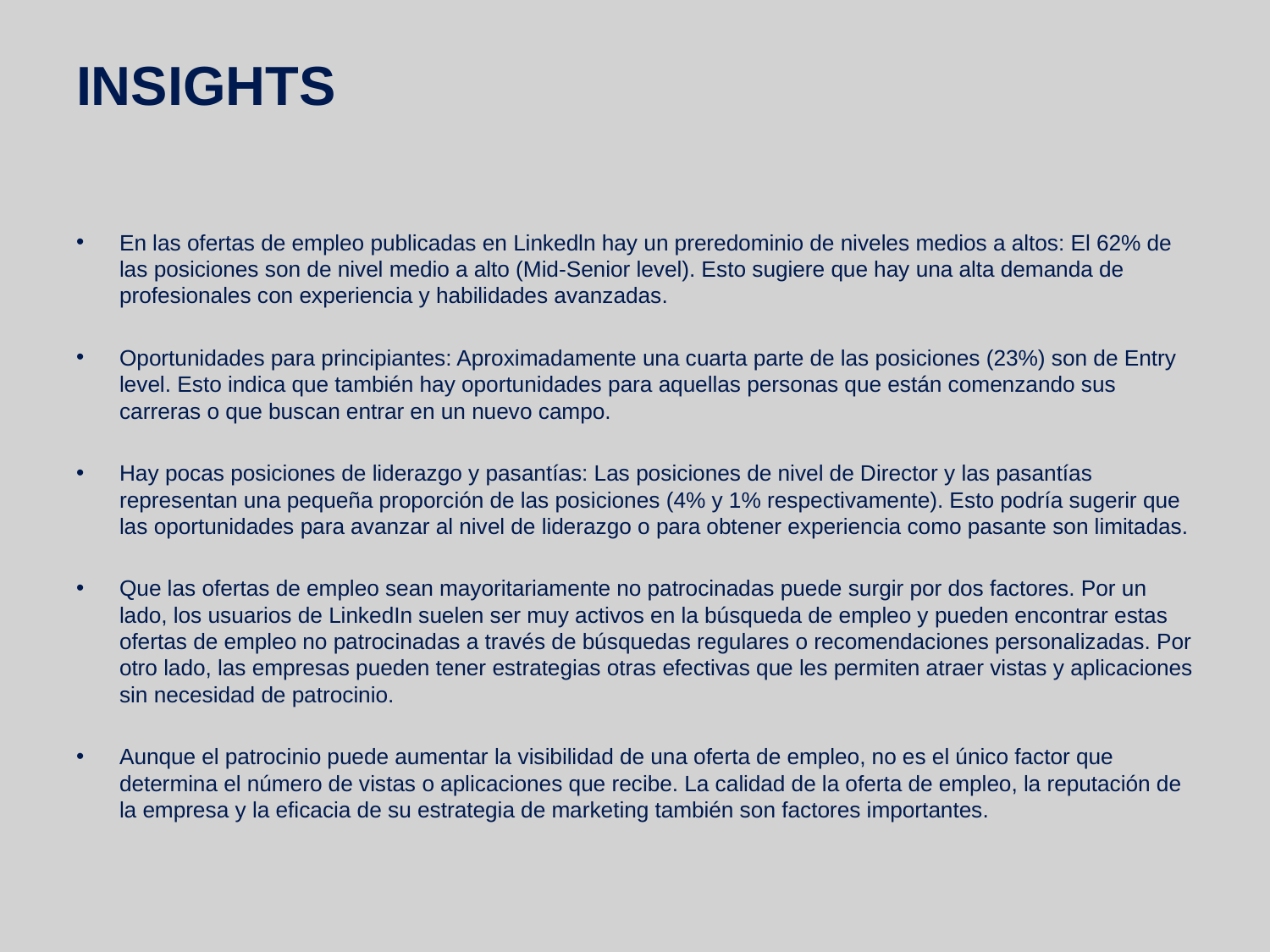

# INSIGHTS
En las ofertas de empleo publicadas en Linkedln hay un preredominio de niveles medios a altos: El 62% de las posiciones son de nivel medio a alto (Mid-Senior level). Esto sugiere que hay una alta demanda de profesionales con experiencia y habilidades avanzadas.

Oportunidades para principiantes: Aproximadamente una cuarta parte de las posiciones (23%) son de Entry level. Esto indica que también hay oportunidades para aquellas personas que están comenzando sus carreras o que buscan entrar en un nuevo campo.

Hay pocas posiciones de liderazgo y pasantías: Las posiciones de nivel de Director y las pasantías representan una pequeña proporción de las posiciones (4% y 1% respectivamente). Esto podría sugerir que las oportunidades para avanzar al nivel de liderazgo o para obtener experiencia como pasante son limitadas.

Que las ofertas de empleo sean mayoritariamente no patrocinadas puede surgir por dos factores. Por un lado, los usuarios de LinkedIn suelen ser muy activos en la búsqueda de empleo y pueden encontrar estas ofertas de empleo no patrocinadas a través de búsquedas regulares o recomendaciones personalizadas. Por otro lado, las empresas pueden tener estrategias otras efectivas que les permiten atraer vistas y aplicaciones sin necesidad de patrocinio.

Aunque el patrocinio puede aumentar la visibilidad de una oferta de empleo, no es el único factor que determina el número de vistas o aplicaciones que recibe. La calidad de la oferta de empleo, la reputación de la empresa y la eficacia de su estrategia de marketing también son factores importantes.